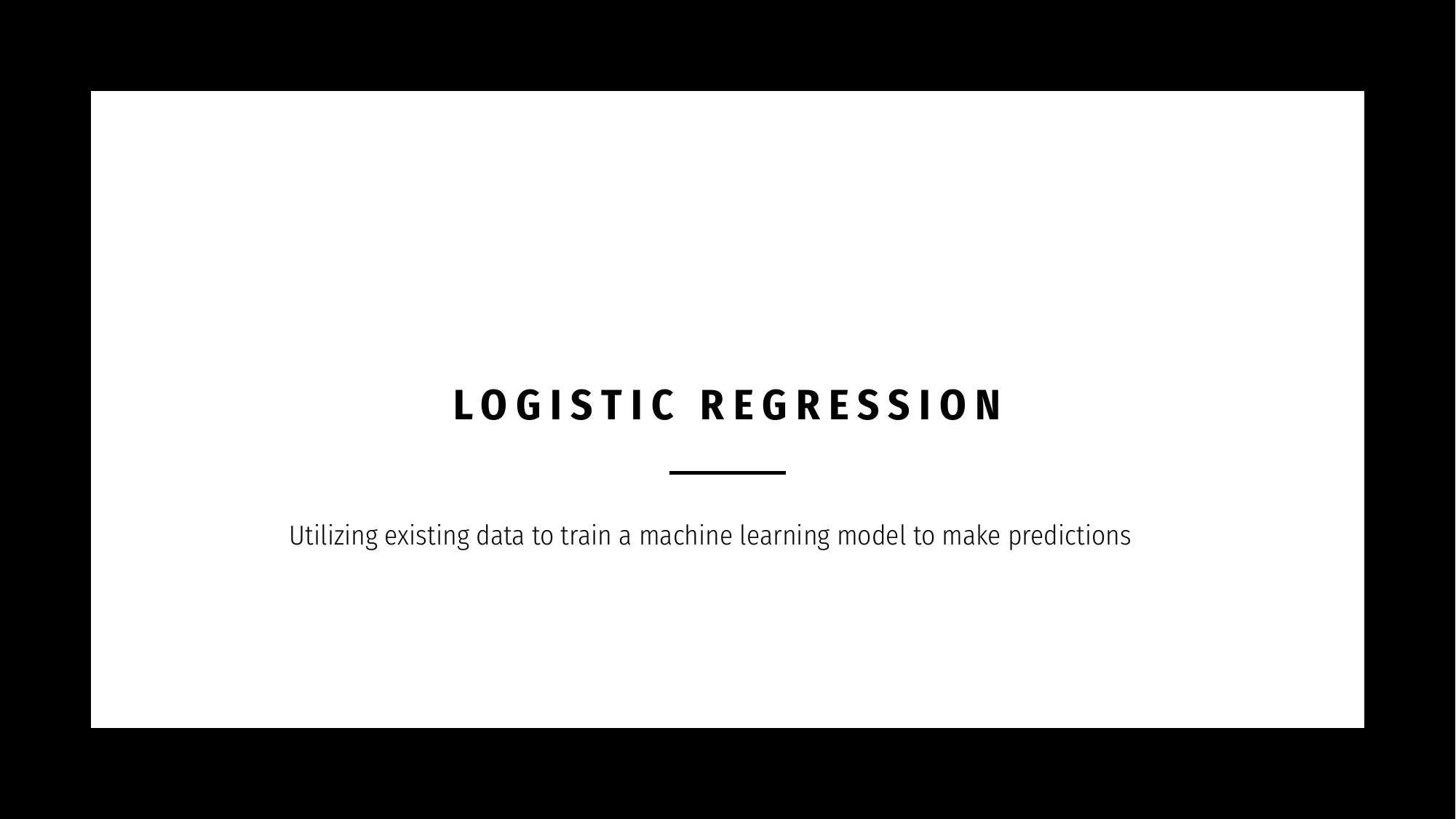

# Logistic regression
Utilizing existing data to train a machine learning model to make predictions